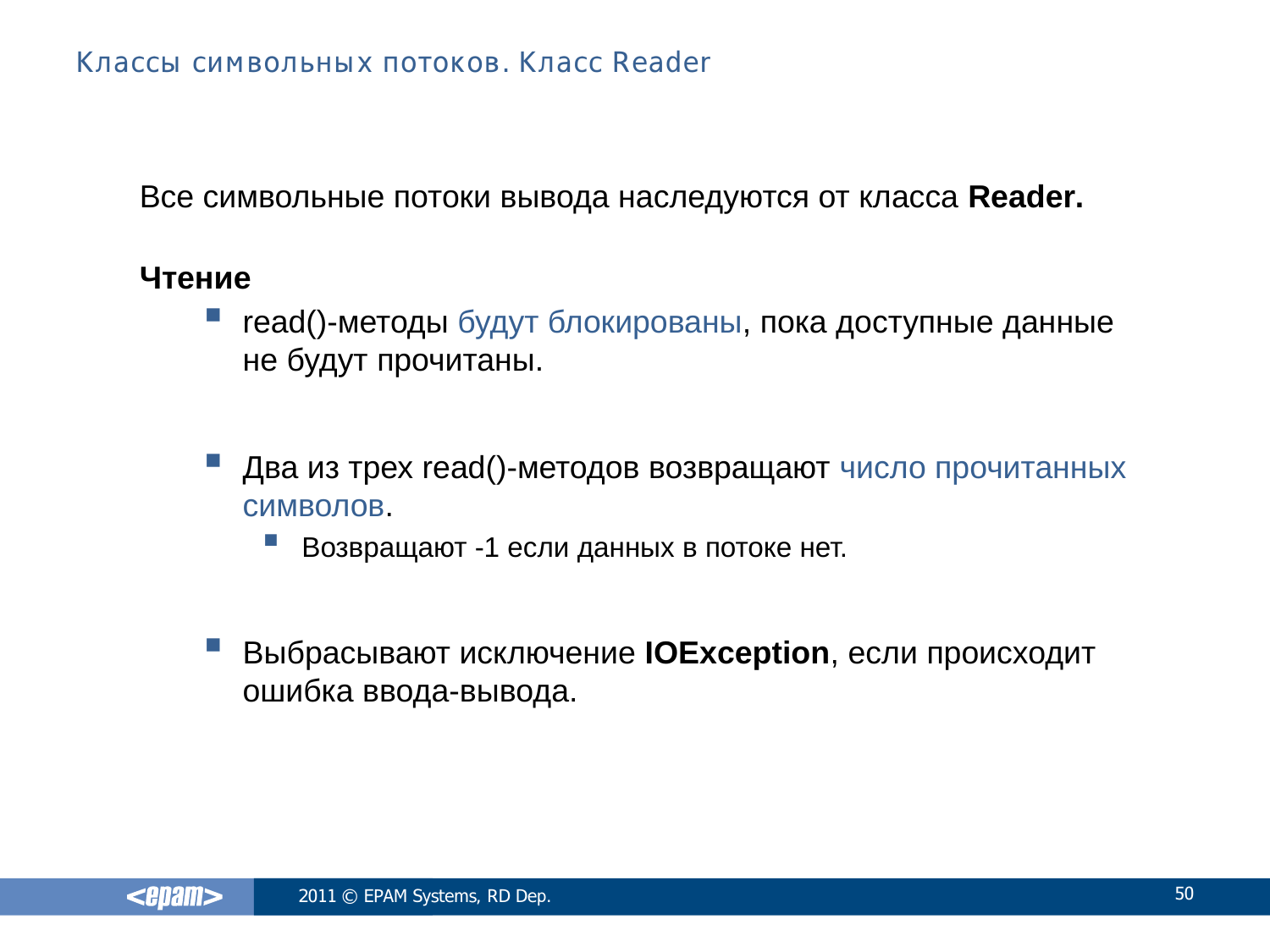

# Классы символьных потоков. Класс Reader
Все символьные потоки вывода наследуются от класса Reader.

Чтение
read()-методы будут блокированы, пока доступные данные не будут прочитаны.

Два из трех read()-методов возвращают число прочитанных символов.
Возвращают -1 если данных в потоке нет.

Выбрасывают исключение IOException, если происходит ошибка ввода-вывода.

50
2011 © EPAM Systems, RD Dep.